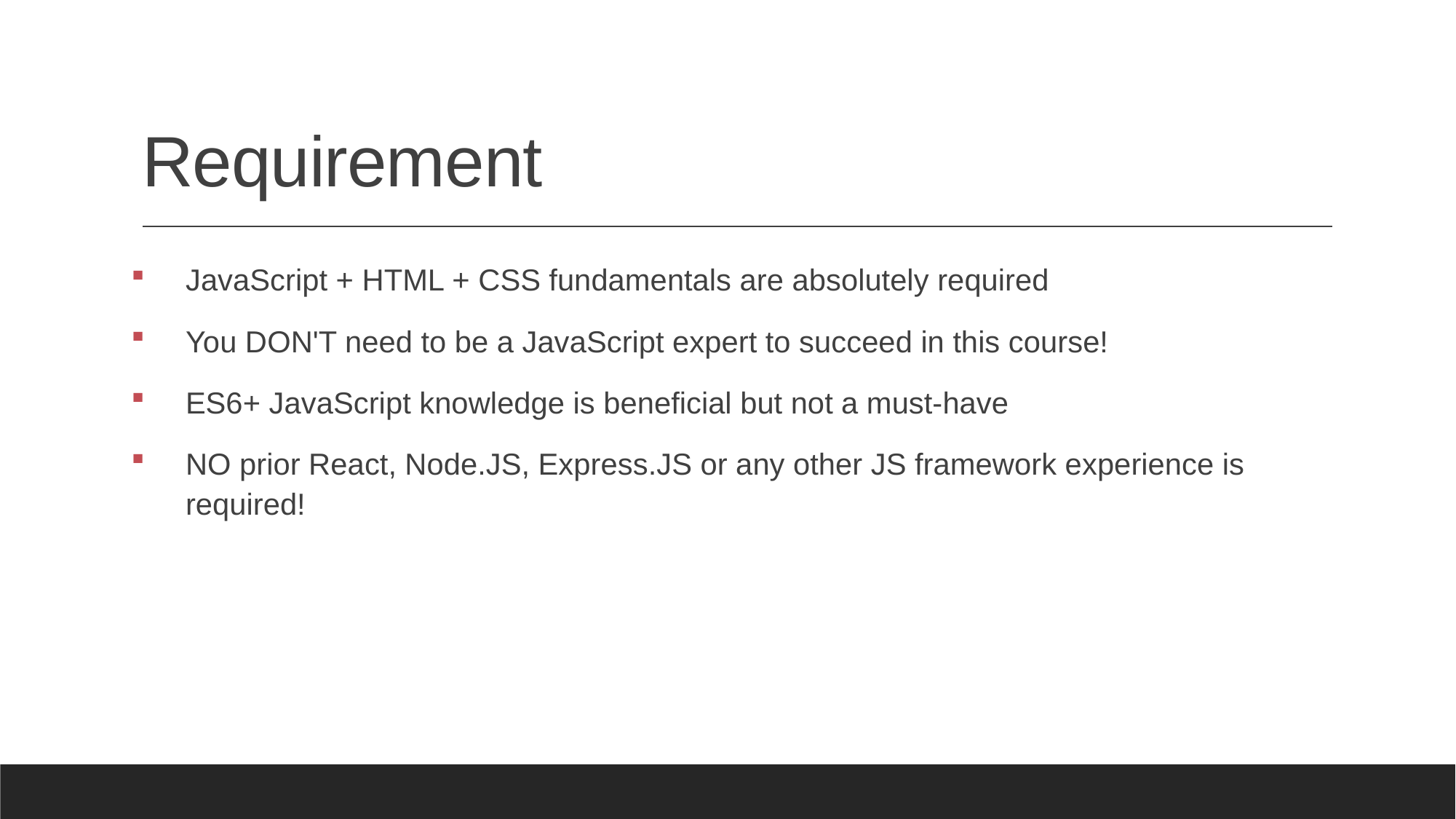

# Requirement
JavaScript + HTML + CSS fundamentals are absolutely required
You DON'T need to be a JavaScript expert to succeed in this course!
ES6+ JavaScript knowledge is beneficial but not a must-have
NO prior React, Node.JS, Express.JS or any other JS framework experience is required!